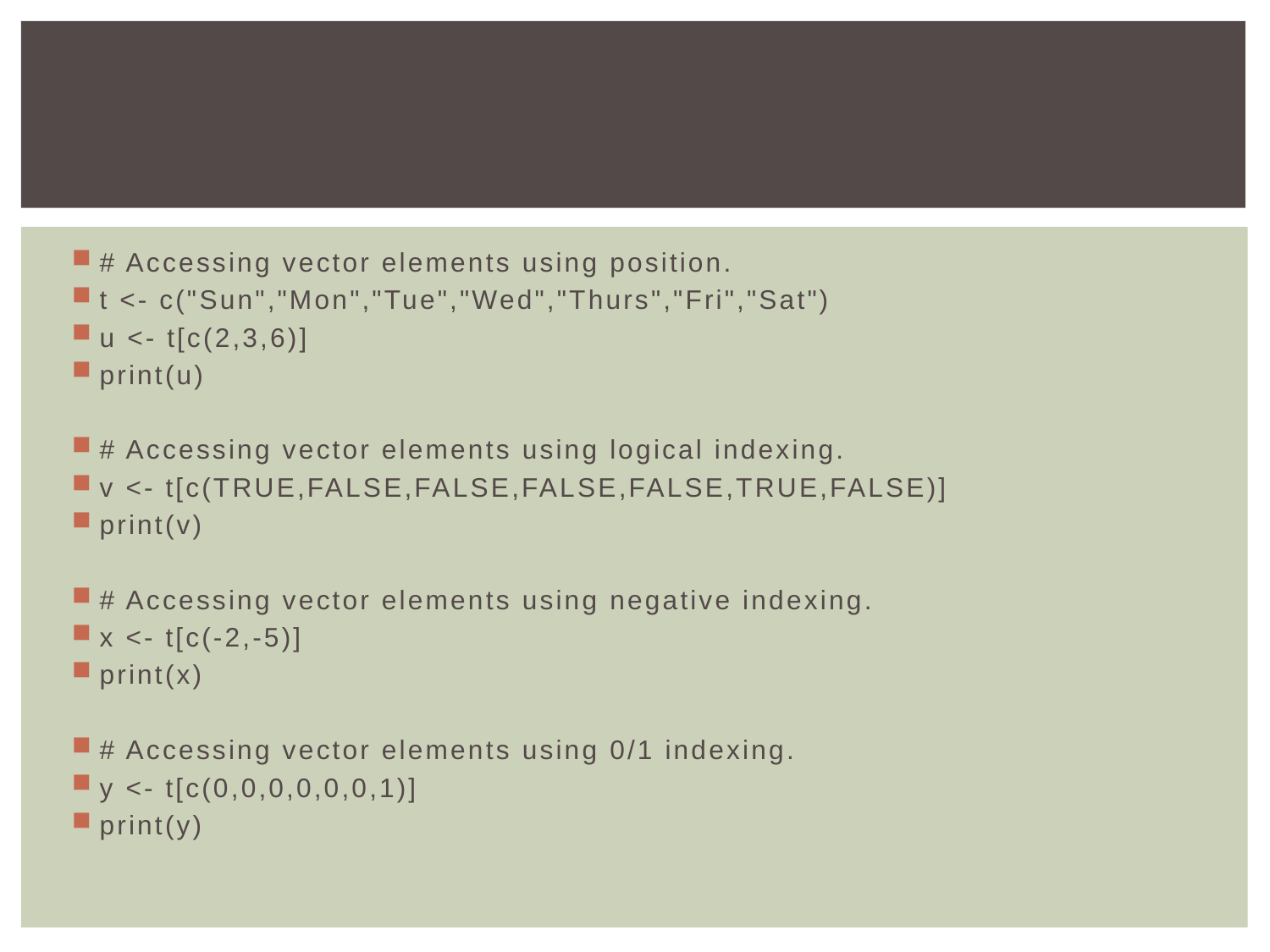

#
# Accessing vector elements using position.
t <- c("Sun","Mon","Tue","Wed","Thurs","Fri","Sat")
u <- t[c(2,3,6)]
print(u)

# Accessing vector elements using logical indexing.
v <- t[c(TRUE,FALSE,FALSE,FALSE,FALSE,TRUE,FALSE)]
print(v)

# Accessing vector elements using negative indexing.
x <- t[c(-2,-5)]
print(x)

# Accessing vector elements using 0/1 indexing.
y <- t[c(0,0,0,0,0,0,1)]
print(y)